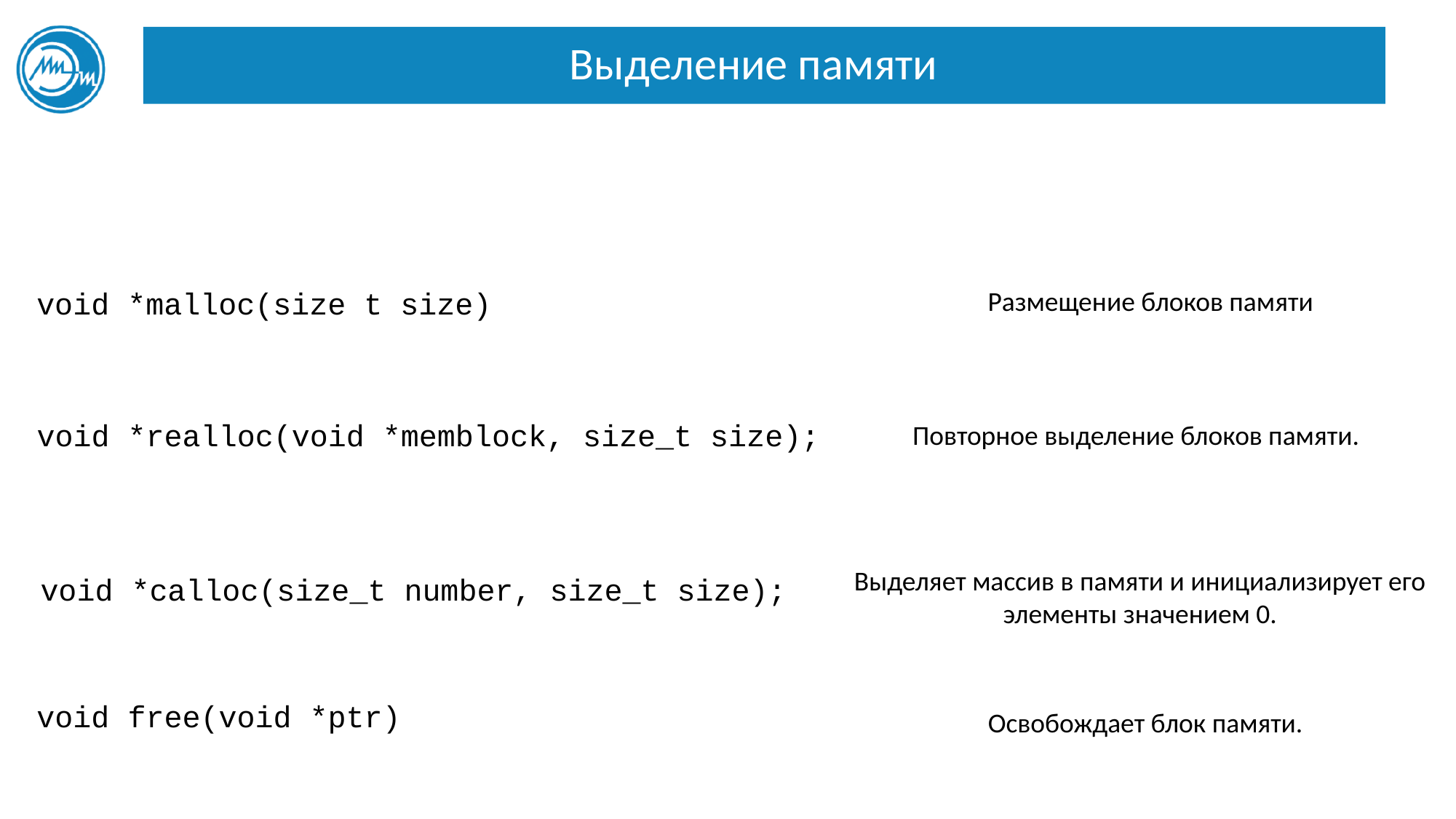

# Выделение памяти
void *malloc(size t size)
Размещение блоков памяти
void *realloc(void *memblock, size_t size);
Повторное выделение блоков памяти.
Выделяет массив в памяти и инициализирует его элементы значением 0.
void *calloc(size_t number, size_t size);
void free(void *ptr)
Освобождает блок памяти.